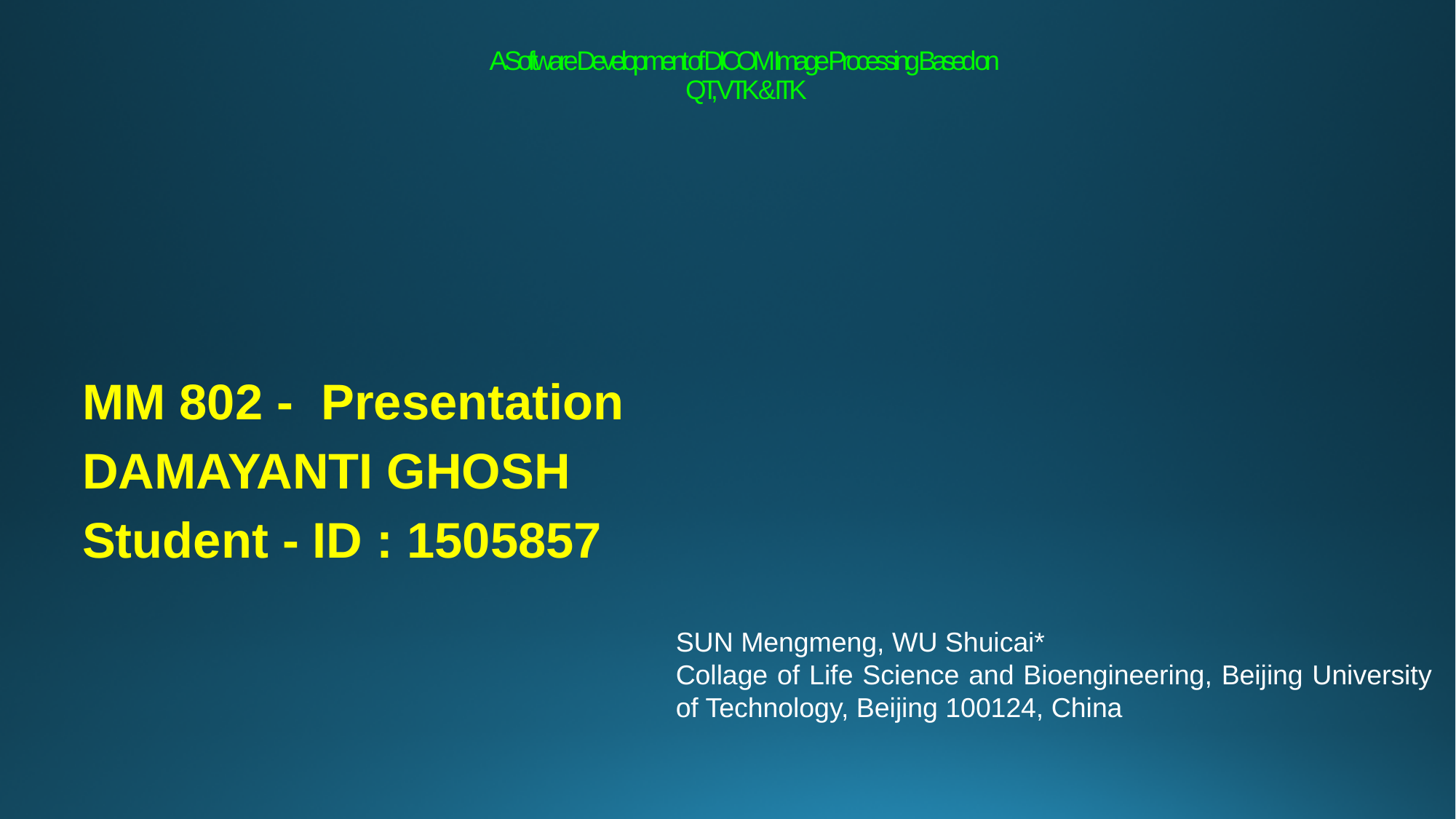

# A Software Development of DICOM Image Processing Based on QT, VTK & ITK
MM 802 -  Presentation
DAMAYANTI GHOSH
Student - ID : 1505857
SUN Mengmeng, WU Shuicai*
Collage of Life Science and Bioengineering, Beijing University of Technology, Beijing 100124, China